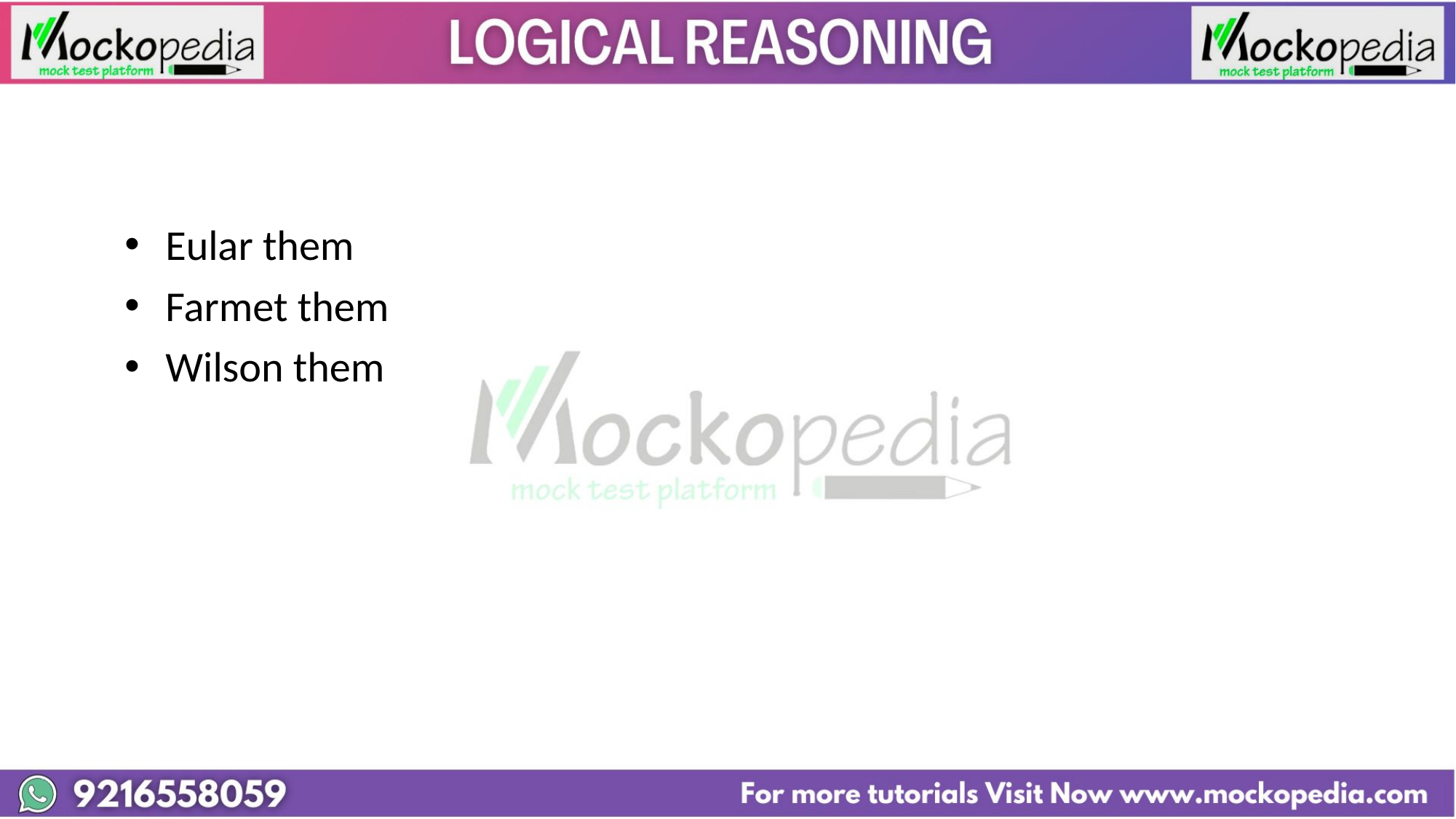

#
Eular them
Farmet them
Wilson them